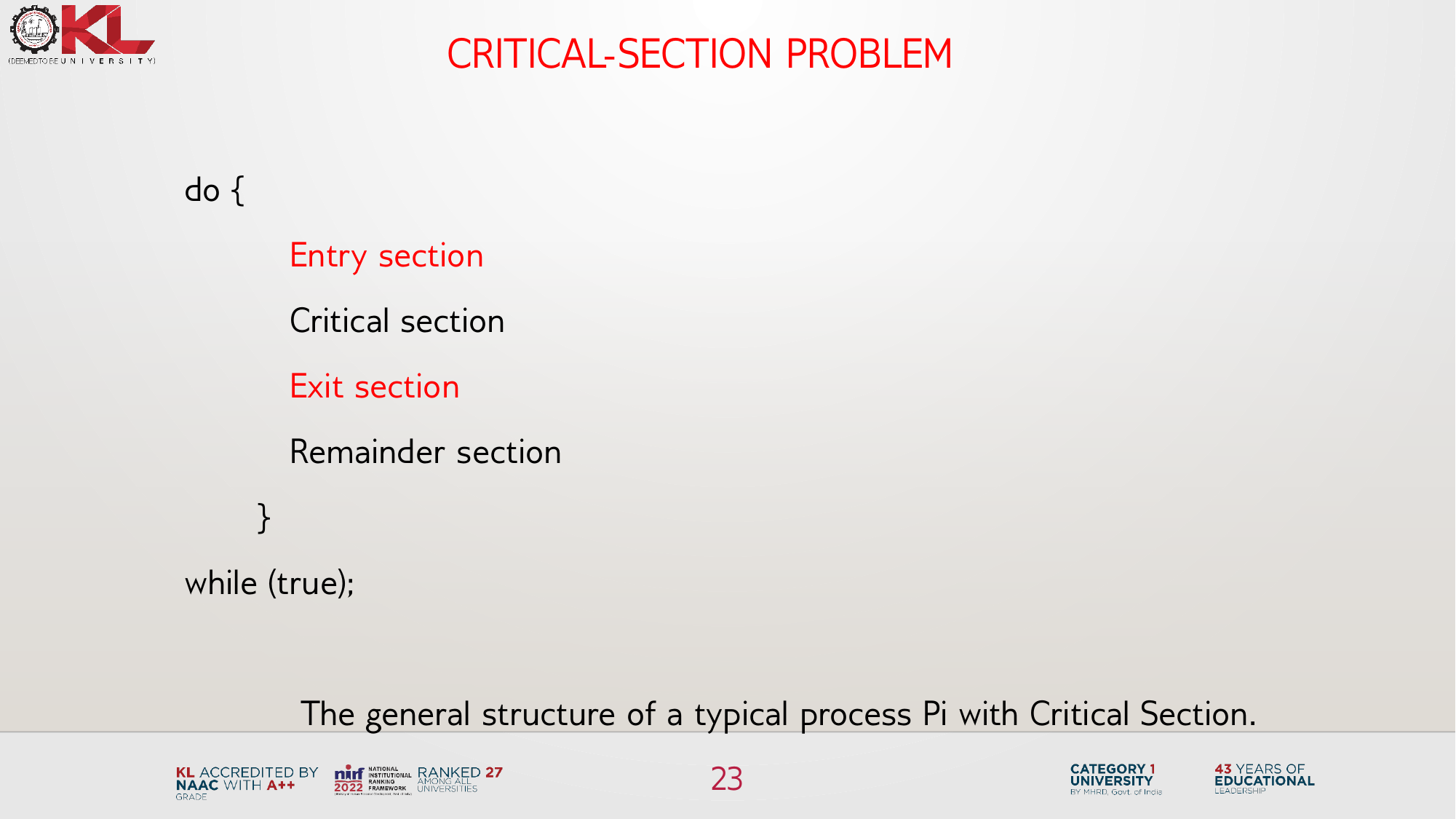

# Critical-Section Problem
do {
	Entry section
		Critical section
	Exit section
	Remainder section
       }
while (true);

	 The general structure of a typical process Pi with Critical Section.
23